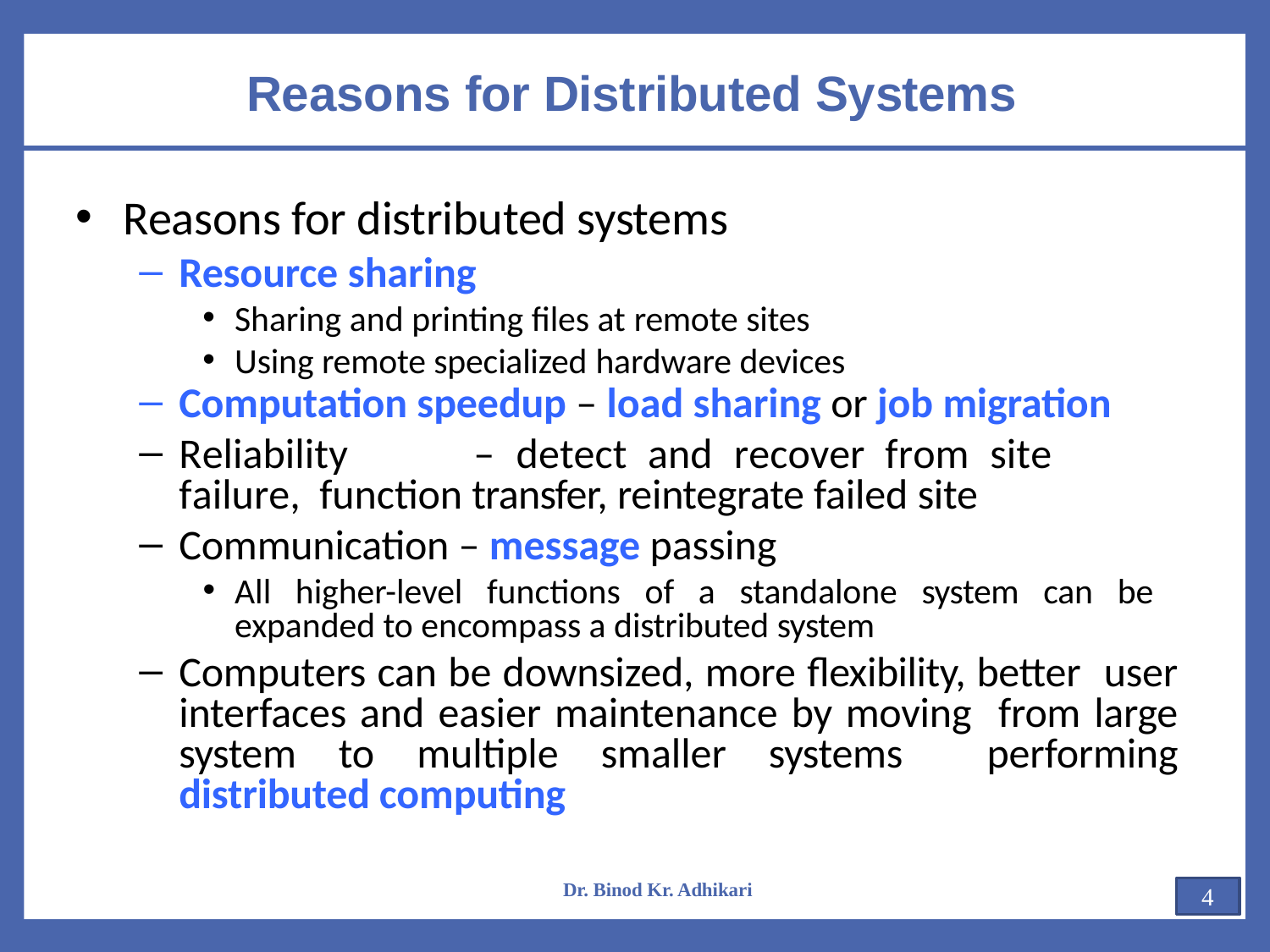

# Reasons for Distributed Systems
Reasons for distributed systems
Resource sharing
Sharing and printing files at remote sites
Using remote specialized hardware devices
Computation speedup – load sharing or job migration
Reliability	–	detect	and	recover	from	site	failure,  function transfer, reintegrate failed site
Communication – message passing
All higher-level functions of a standalone system can be  expanded to encompass a distributed system
Computers can be downsized, more flexibility, better  user interfaces and easier maintenance by moving  from large system to multiple smaller systems  performing distributed computing
Dr. Binod Kr. Adhikari